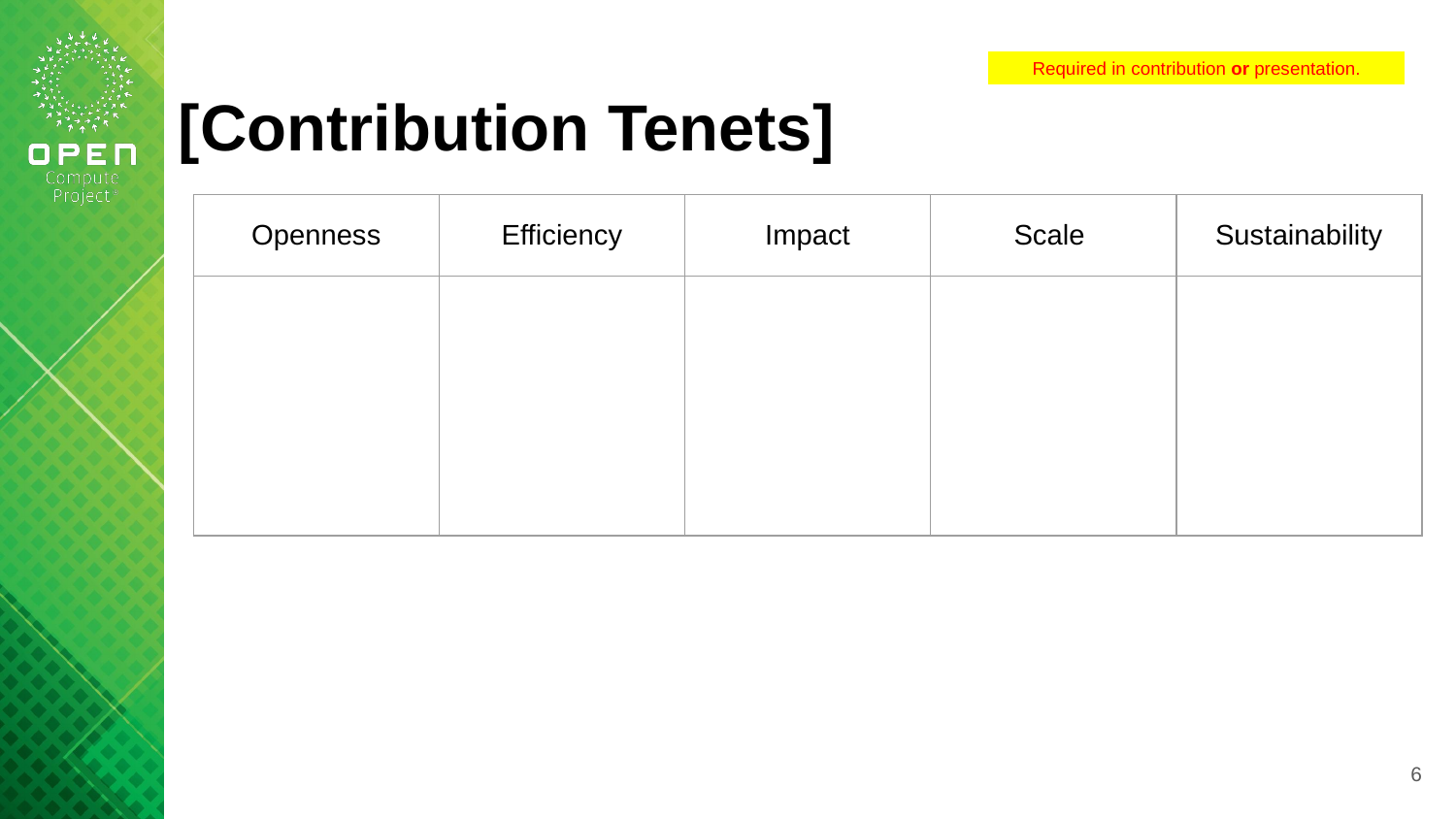

Required in contribution or presentation.
# [Contribution Tenets]
| Openness | Efficiency | Impact | Scale | Sustainability |
| --- | --- | --- | --- | --- |
|  |  |  |  |  |
6